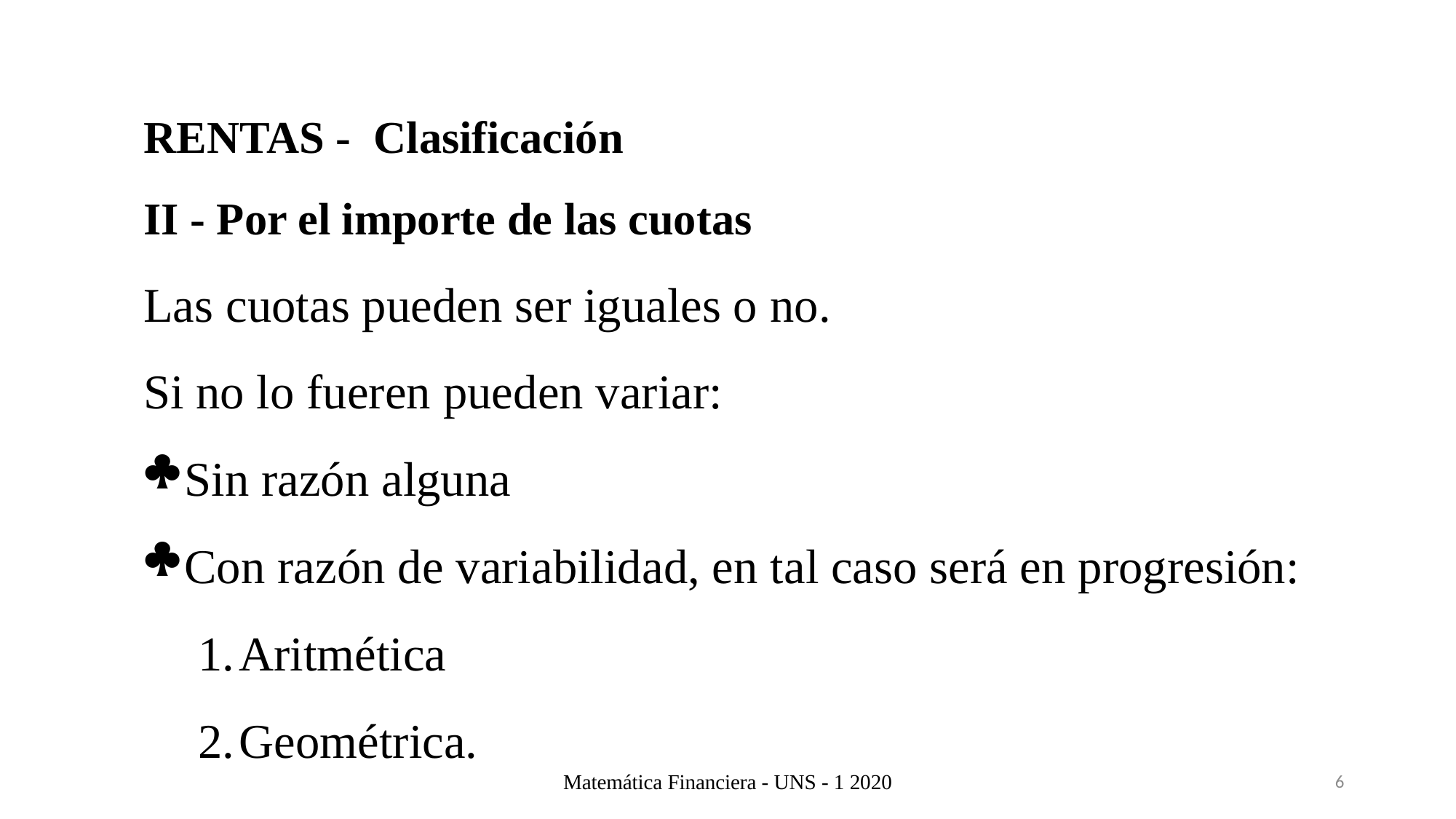

RENTAS -  Clasificación
II - Por el importe de las cuotas
Las cuotas pueden ser iguales o no.
Si no lo fueren pueden variar:
Sin razón alguna
Con razón de variabilidad, en tal caso será en progresión:
Aritmética
Geométrica.
Matemática Financiera - UNS - 1 2020
6